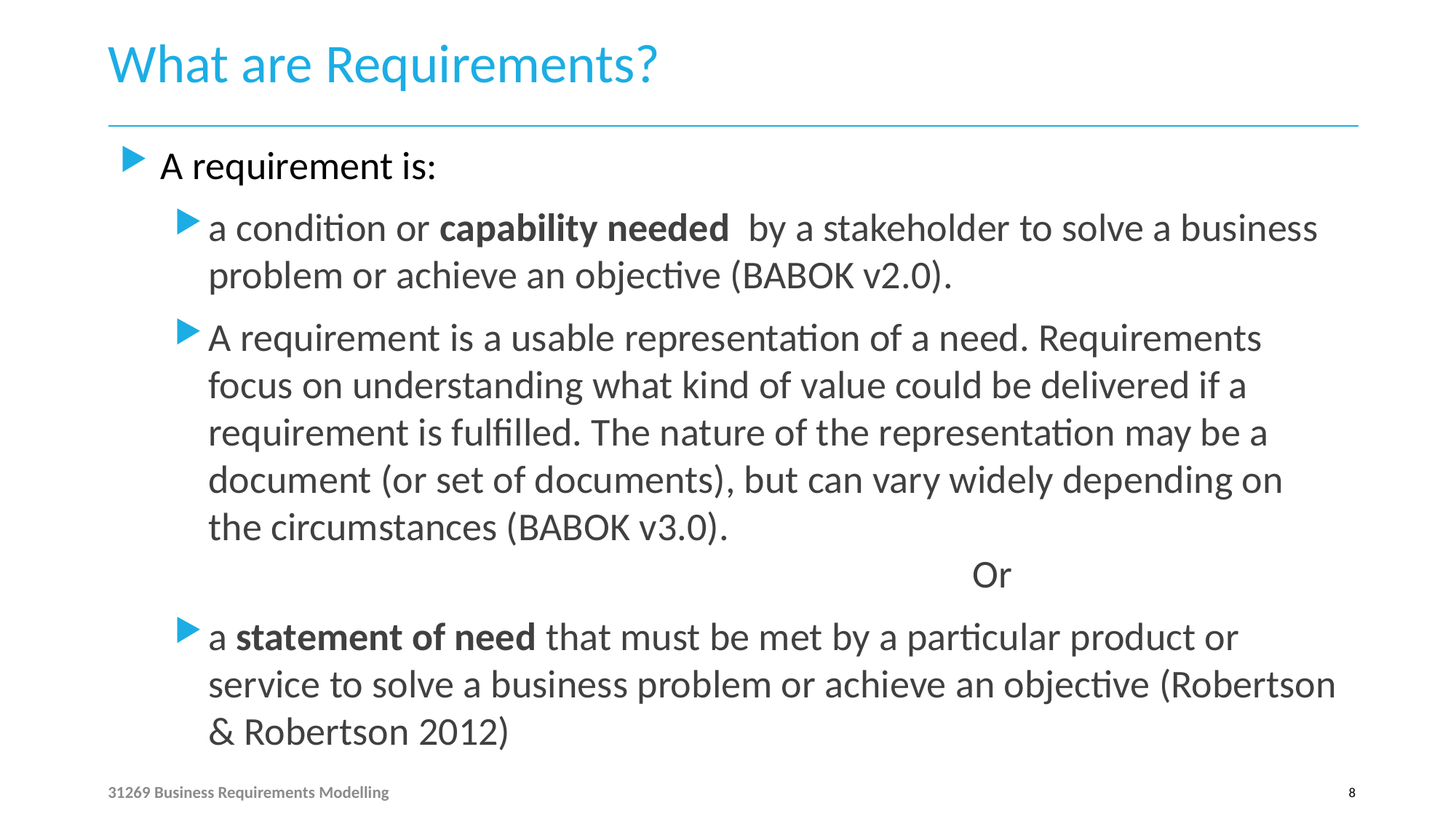

# What are Requirements?
A requirement is:
a condition or capability needed  by a stakeholder to solve a business problem or achieve an objective (BABOK v2.0).
A requirement is a usable representation of a need. Requirements focus on understanding what kind of value could be delivered if a requirement is fulfilled. The nature of the representation may be a document (or set of documents), but can vary widely depending on the circumstances (BABOK v3.0).
							Or
a statement of need that must be met by a particular product or service to solve a business problem or achieve an objective (Robertson & Robertson 2012)
31269 Business Requirements Modelling
8